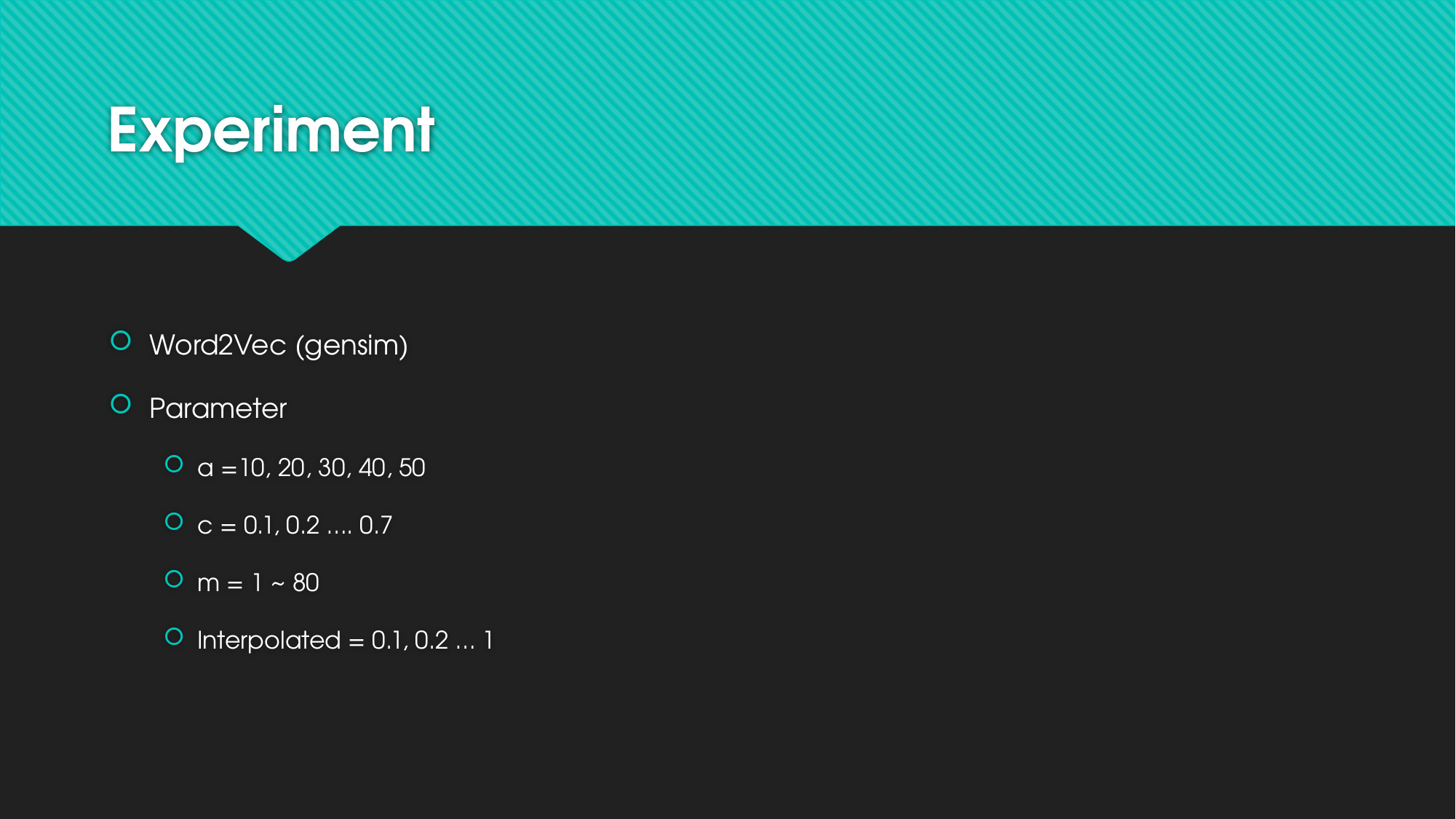

# Experiment
Word2Vec (gensim)
Parameter
a =10, 20, 30, 40, 50
c = 0.1, 0.2 …. 0.7
m = 1 ~ 80
Interpolated = 0.1, 0.2 … 1